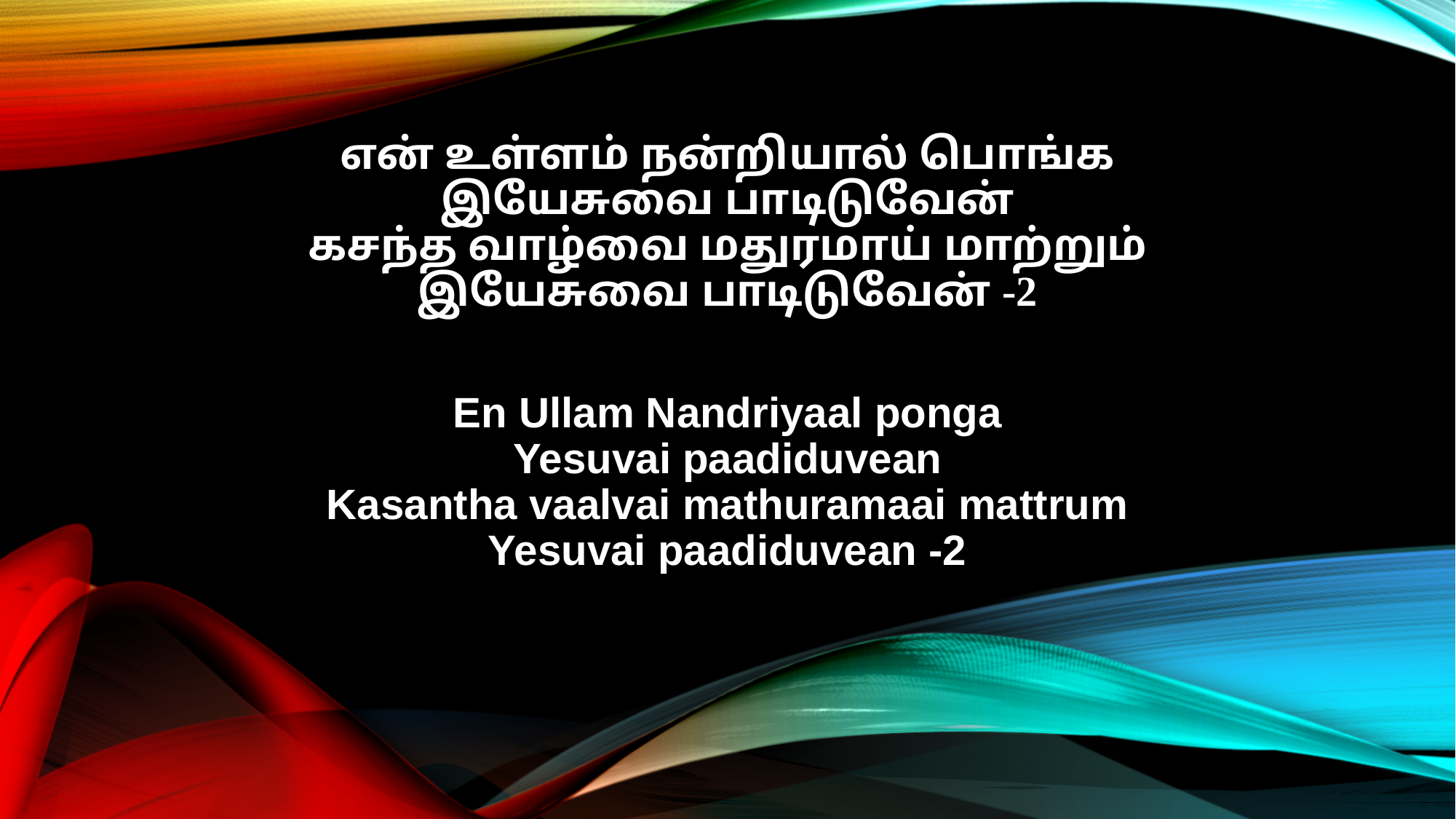

என் உள்ளம் நன்றியால் பொங்க
இயேசுவை பாடிடுவேன்
கசந்த வாழ்வை மதுரமாய் மாற்றும்
இயேசுவை பாடிடுவேன் -2

En Ullam Nandriyaal ponga
Yesuvai paadiduvean
Kasantha vaalvai mathuramaai mattrum
Yesuvai paadiduvean -2